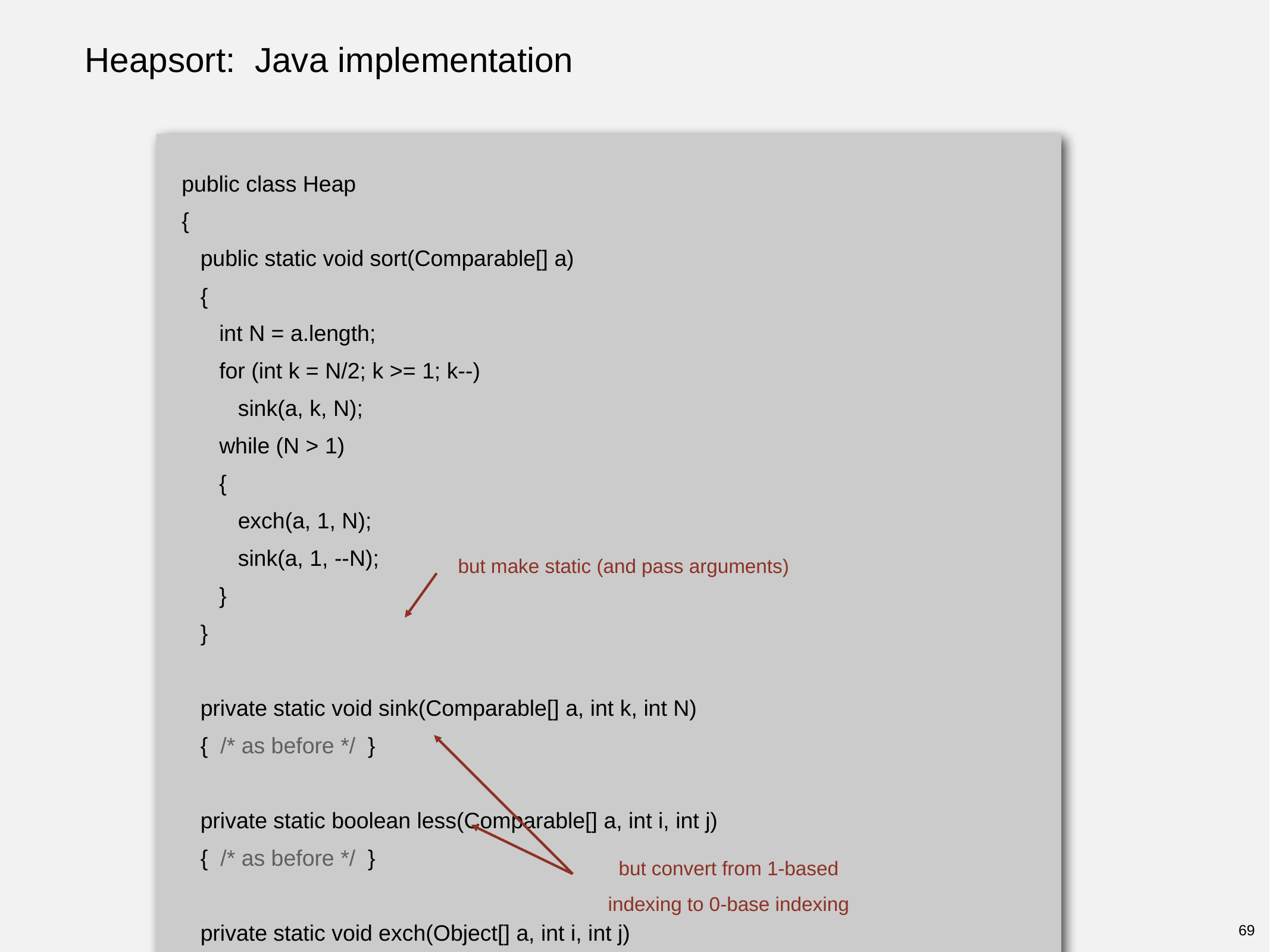

# Heapsort:  Java implementation
public class Heap
{
   public static void sort(Comparable[] a)
   {
      int N = a.length;
      for (int k = N/2; k >= 1; k--)
         sink(a, k, N);
      while (N > 1)
      {
         exch(a, 1, N);
         sink(a, 1, --N);
      }
   }

   private static void sink(Comparable[] a, int k, int N)
   {  /* as before */  }

   private static boolean less(Comparable[] a, int i, int j)
   {  /* as before */  }

   private static void exch(Object[] a, int i, int j)
   {  /* as before */  }

}
but make static (and pass arguments)

but convert from 1-based
indexing to 0-base indexing
69